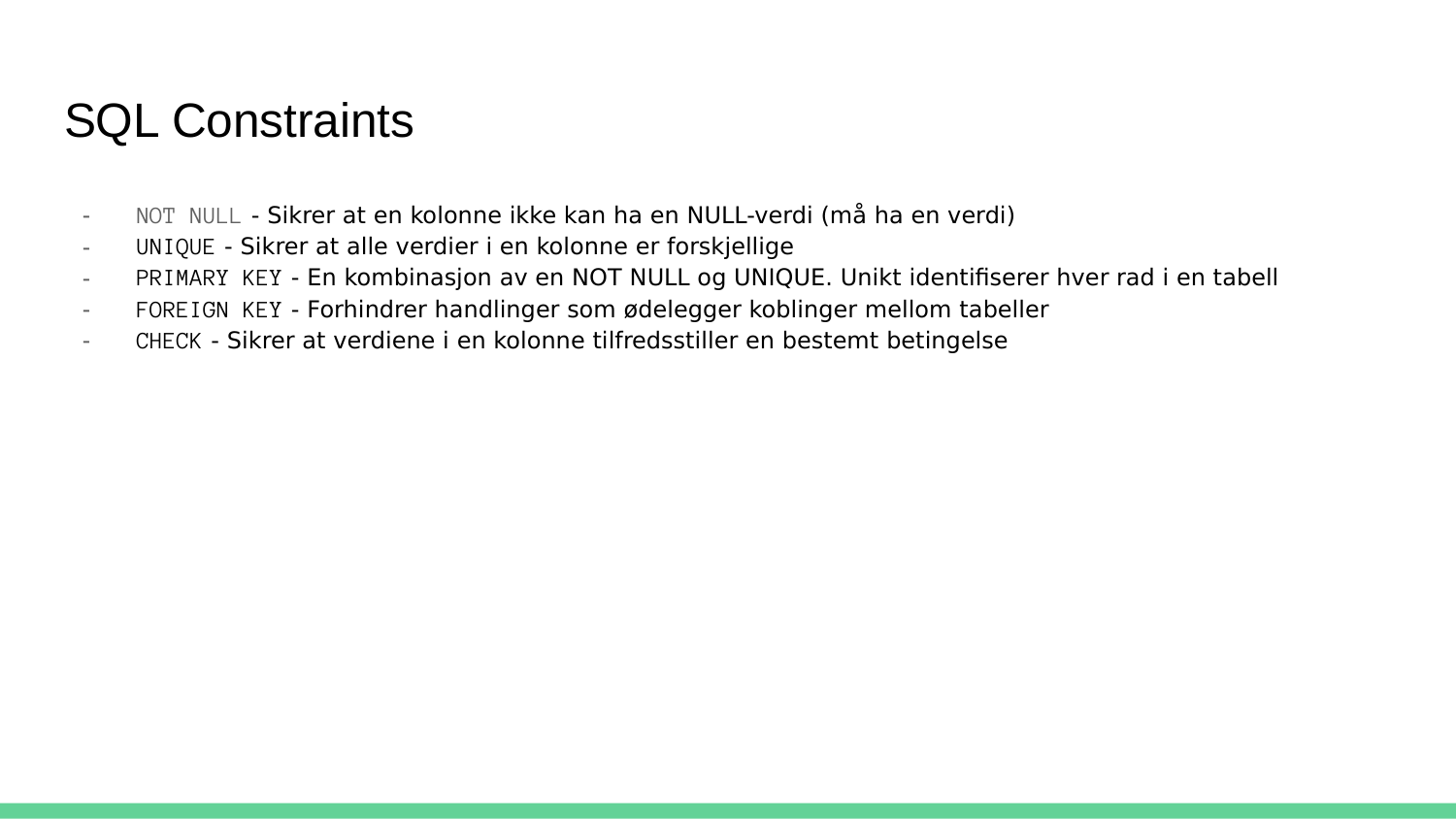

# SQL Constraints

NOT NULL - Sikrer at en kolonne ikke kan ha en NULL-verdi (må ha en verdi)
UNIQUE - Sikrer at alle verdier i en kolonne er forskjellige
PRIMARY KEY - En kombinasjon av en NOT NULL og UNIQUE. Unikt identifiserer hver rad i en tabell
FOREIGN KEY - Forhindrer handlinger som ødelegger koblinger mellom tabeller
CHECK - Sikrer at verdiene i en kolonne tilfredsstiller en bestemt betingelse